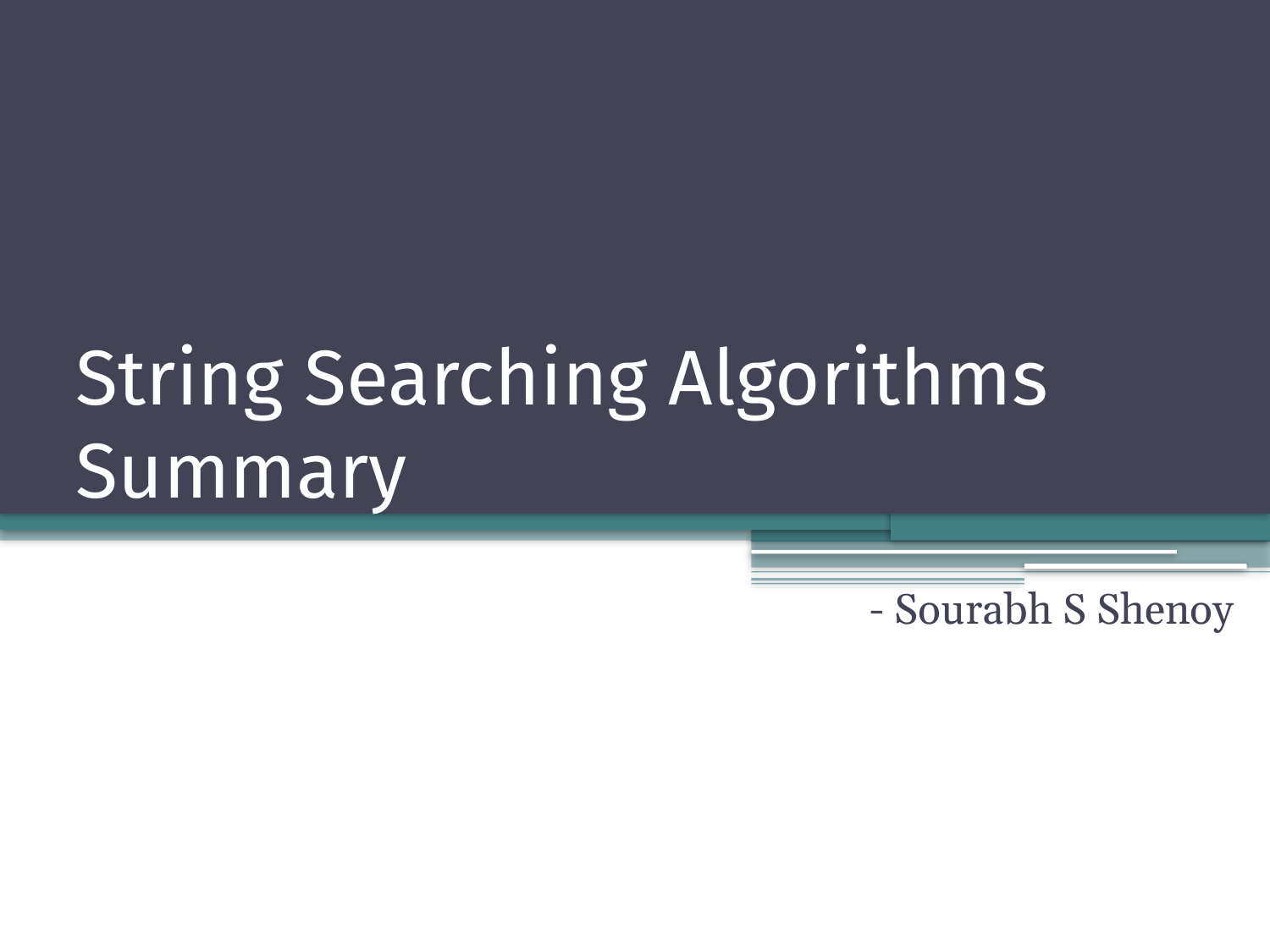

# String Searching Algorithms Summary
- Sourabh S Shenoy